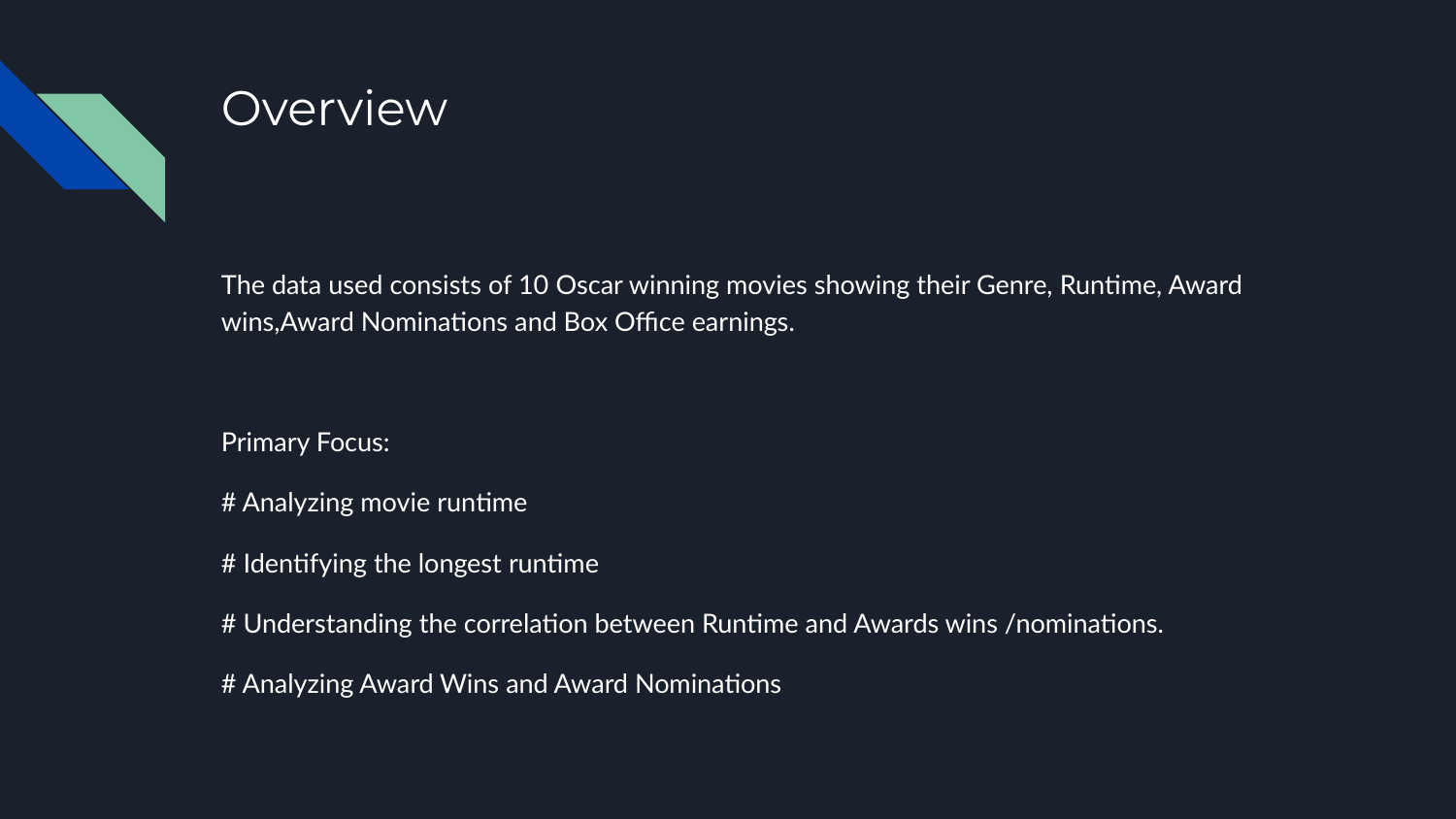

# Overview
The data used consists of 10 Oscar winning movies showing their Genre, Runtime, Award wins,Award Nominations and Box Office earnings.

Primary Focus:
# Analyzing movie runtime
# Identifying the longest runtime
# Understanding the correlation between Runtime and Awards wins /nominations.
# Analyzing Award Wins and Award Nominations